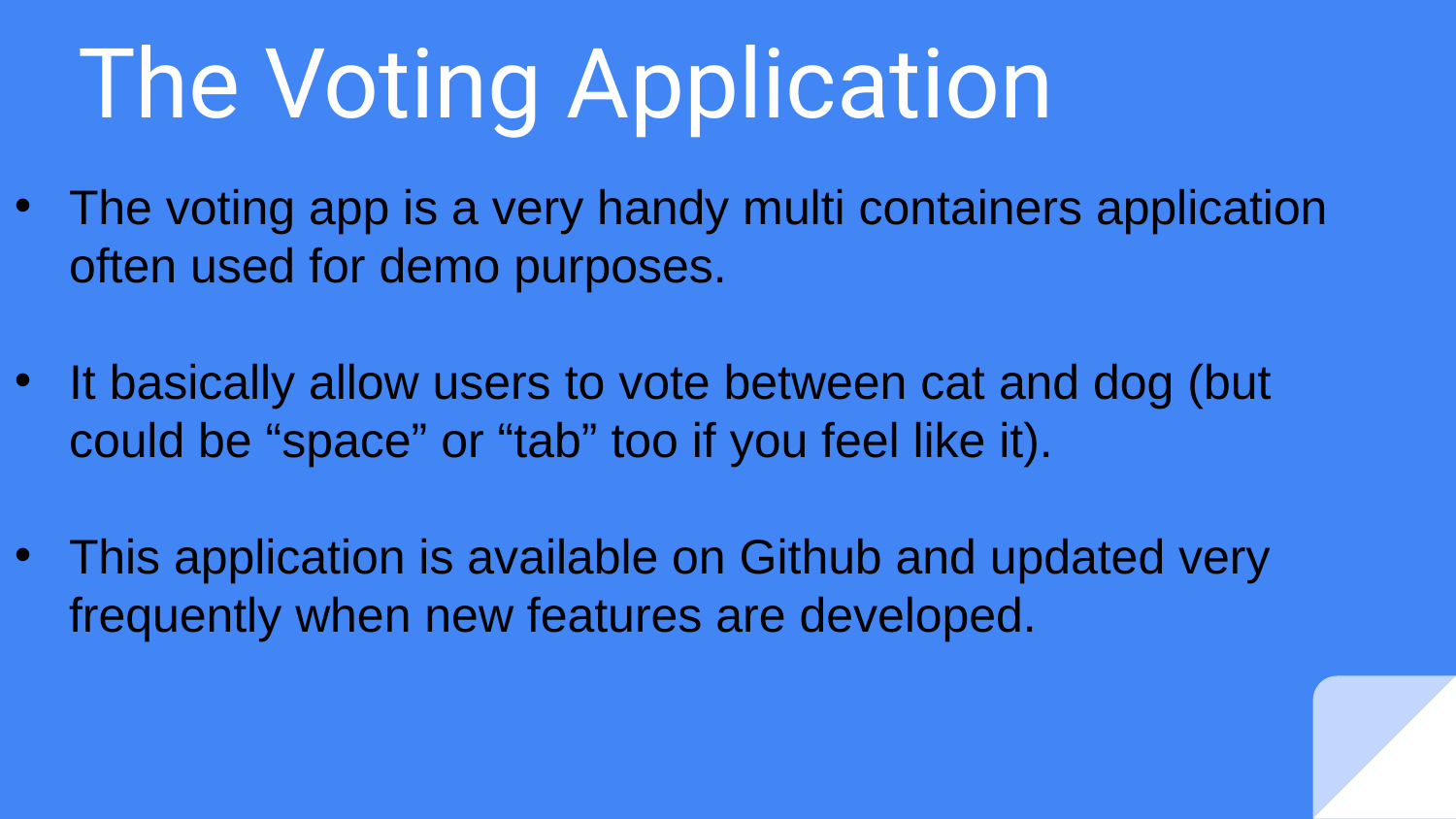

# The Voting Application
The voting app is a very handy multi containers application often used for demo purposes.

It basically allow users to vote between cat and dog (but could be “space” or “tab” too if you feel like it).

This application is available on Github and updated very frequently when new features are developed.